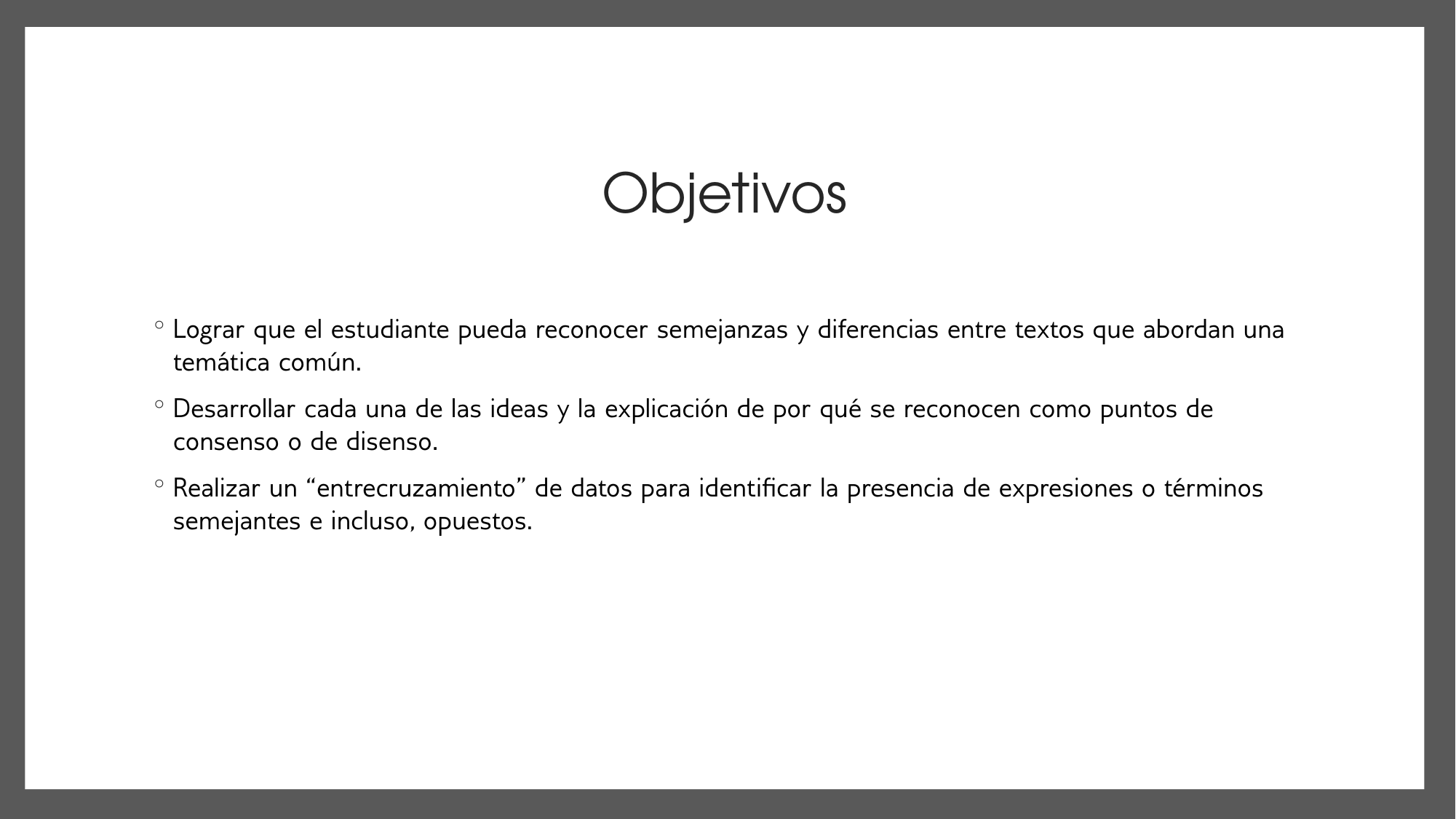

# Objetivos
Lograr que el estudiante pueda reconocer semejanzas y diferencias entre textos que abordan una temática común.
Desarrollar cada una de las ideas y la explicación de por qué se reconocen como puntos de consenso o de disenso.
Realizar un “entrecruzamiento” de datos para identificar la presencia de expresiones o términos semejantes e incluso, opuestos.